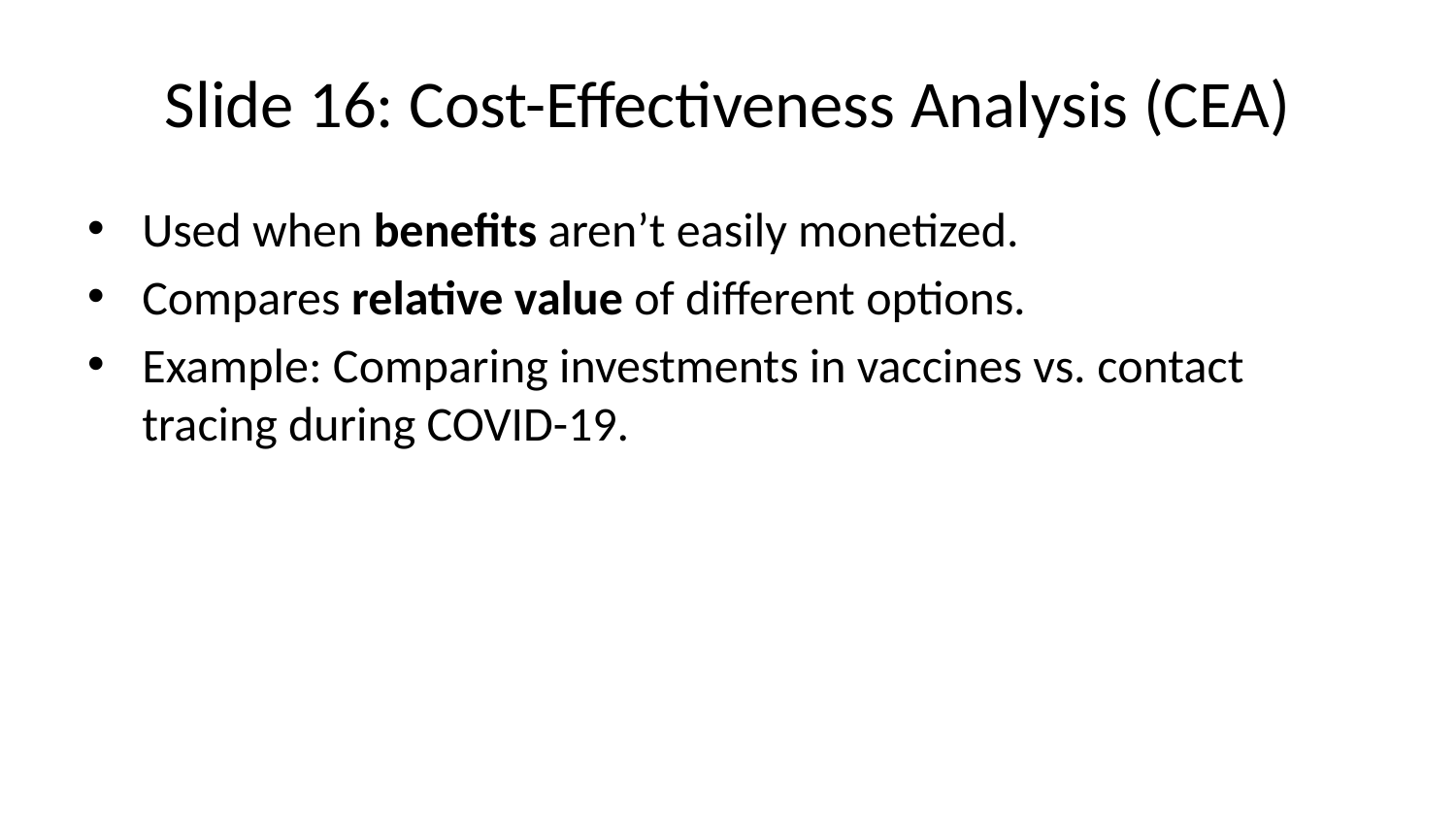

# Slide 16: Cost-Effectiveness Analysis (CEA)
Used when benefits aren’t easily monetized.
Compares relative value of different options.
Example: Comparing investments in vaccines vs. contact tracing during COVID-19.